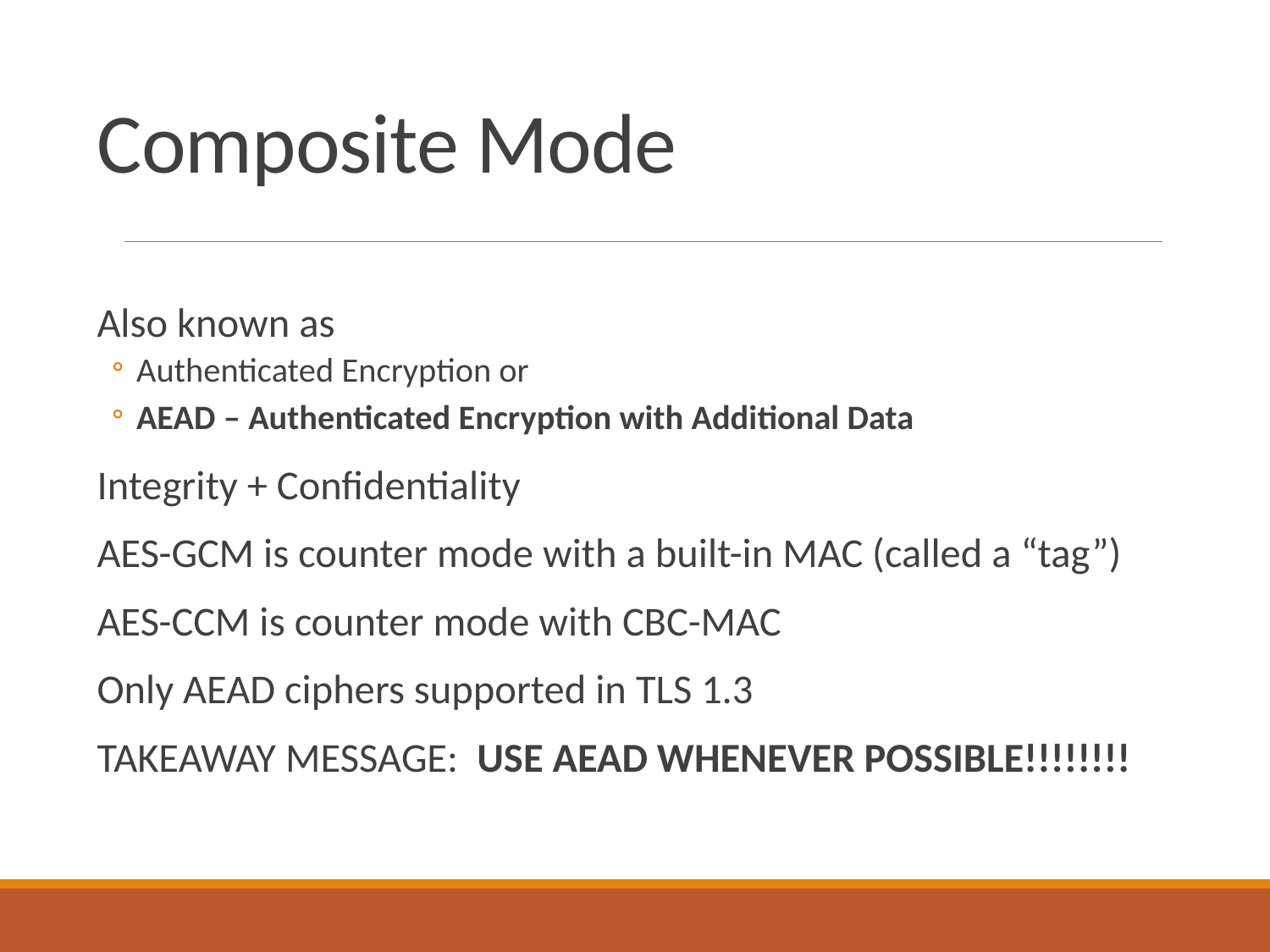

# Composite Mode

Also known as
Authenticated Encryption or
AEAD – Authenticated Encryption with Additional Data
Integrity + Confidentiality
AES-GCM is counter mode with a built-in MAC (called a “tag”)
AES-CCM is counter mode with CBC-MAC
Only AEAD ciphers supported in TLS 1.3
TAKEAWAY MESSAGE:  USE AEAD WHENEVER POSSIBLE!!!!!!!!